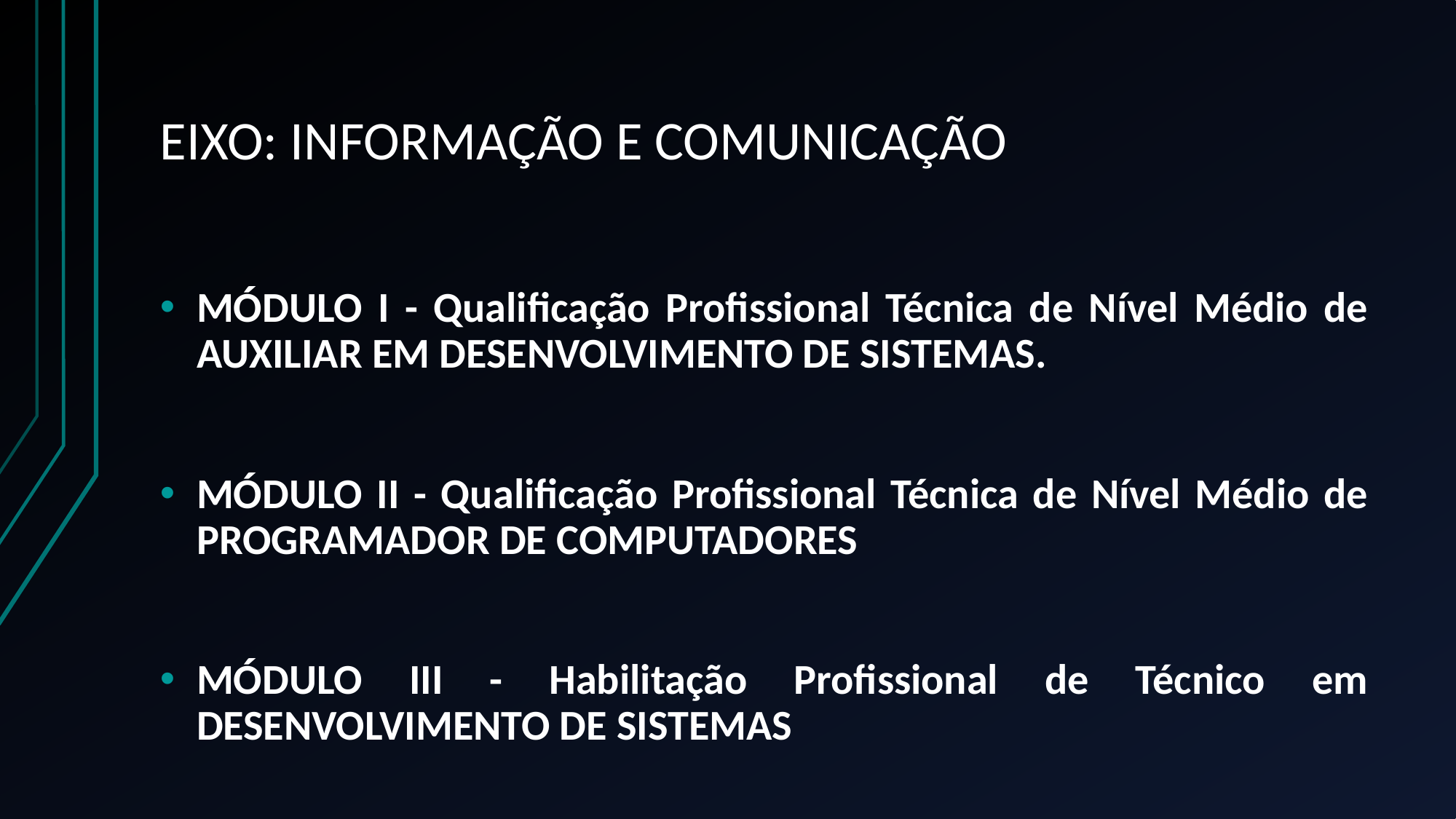

# EIXO: INFORMAÇÃO E COMUNICAÇÃO

MÓDULO I - Qualificação Profissional Técnica de Nível Médio de AUXILIAR EM DESENVOLVIMENTO DE SISTEMAS.

MÓDULO II - Qualificação Profissional Técnica de Nível Médio de PROGRAMADOR DE COMPUTADORES

MÓDULO III - Habilitação Profissional de Técnico em DESENVOLVIMENTO DE SISTEMAS